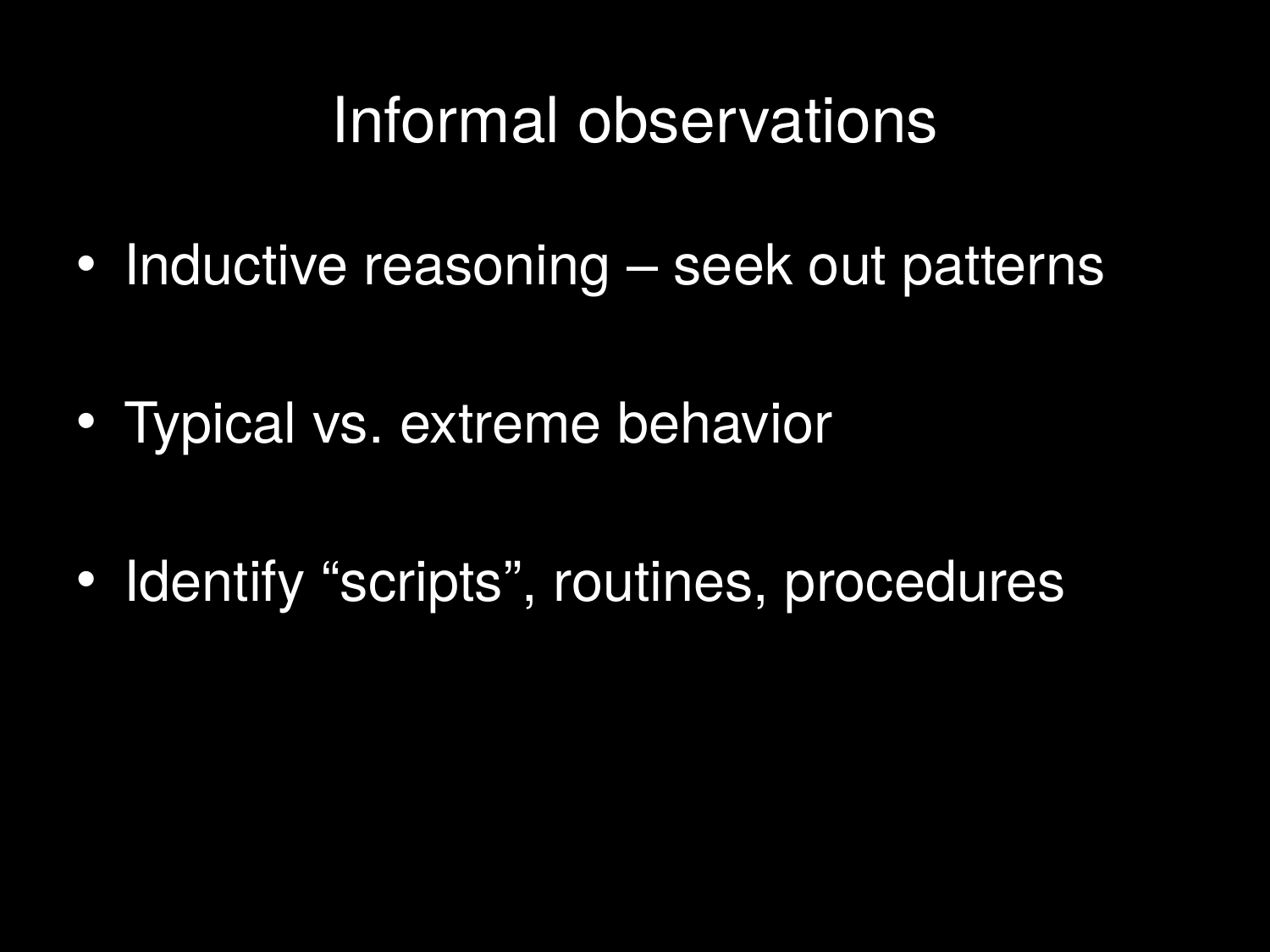

# Informal observations
Inductive reasoning – seek out patterns

Typical vs. extreme behavior

Identify “scripts”, routines, procedures